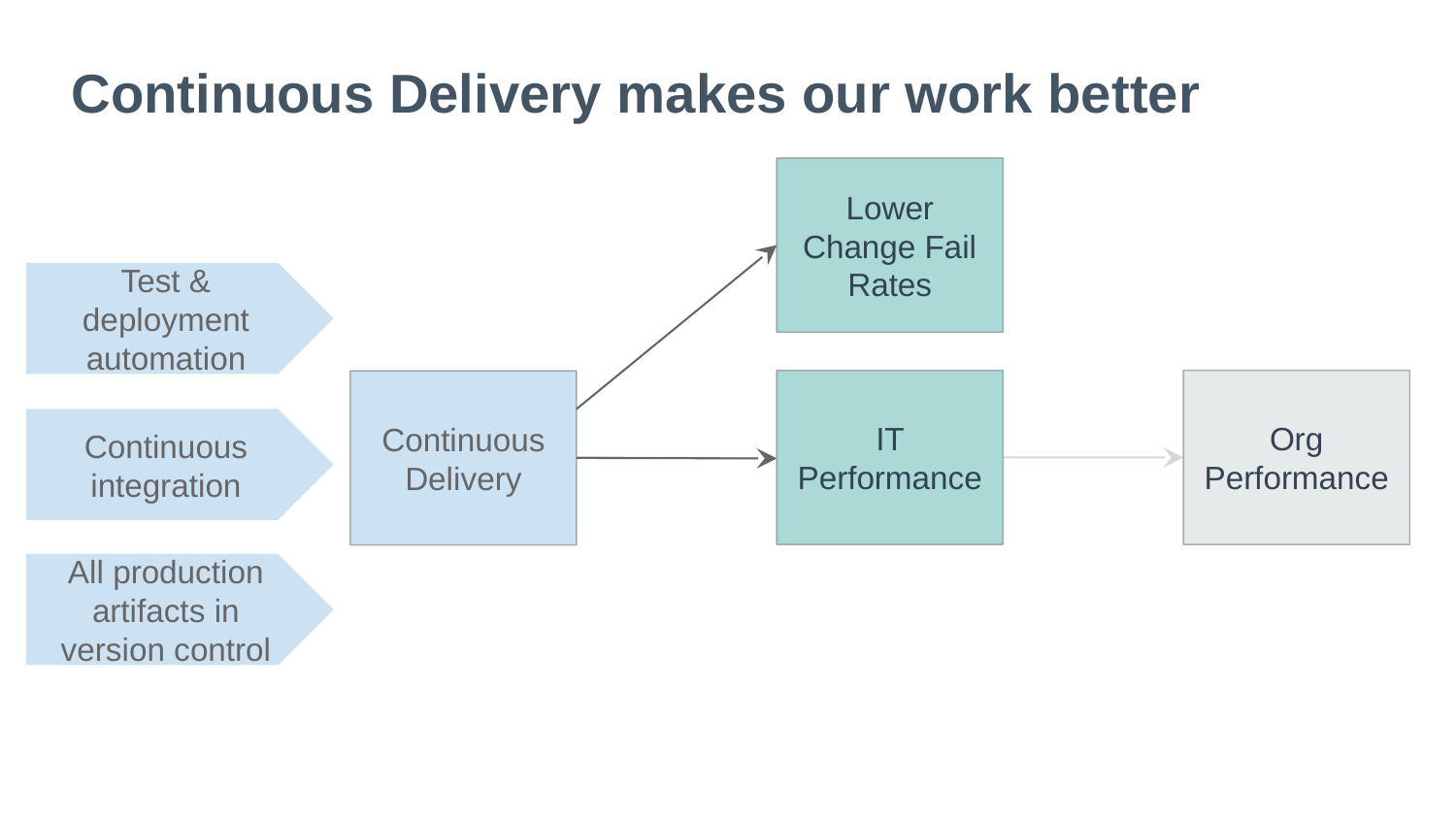

# Continuous Delivery makes our work better
Lower Change Fail Rates
Test & deployment automation
IT Performance
Org Performance
Continuous Delivery
Continuous
integration
All production artifacts in version control